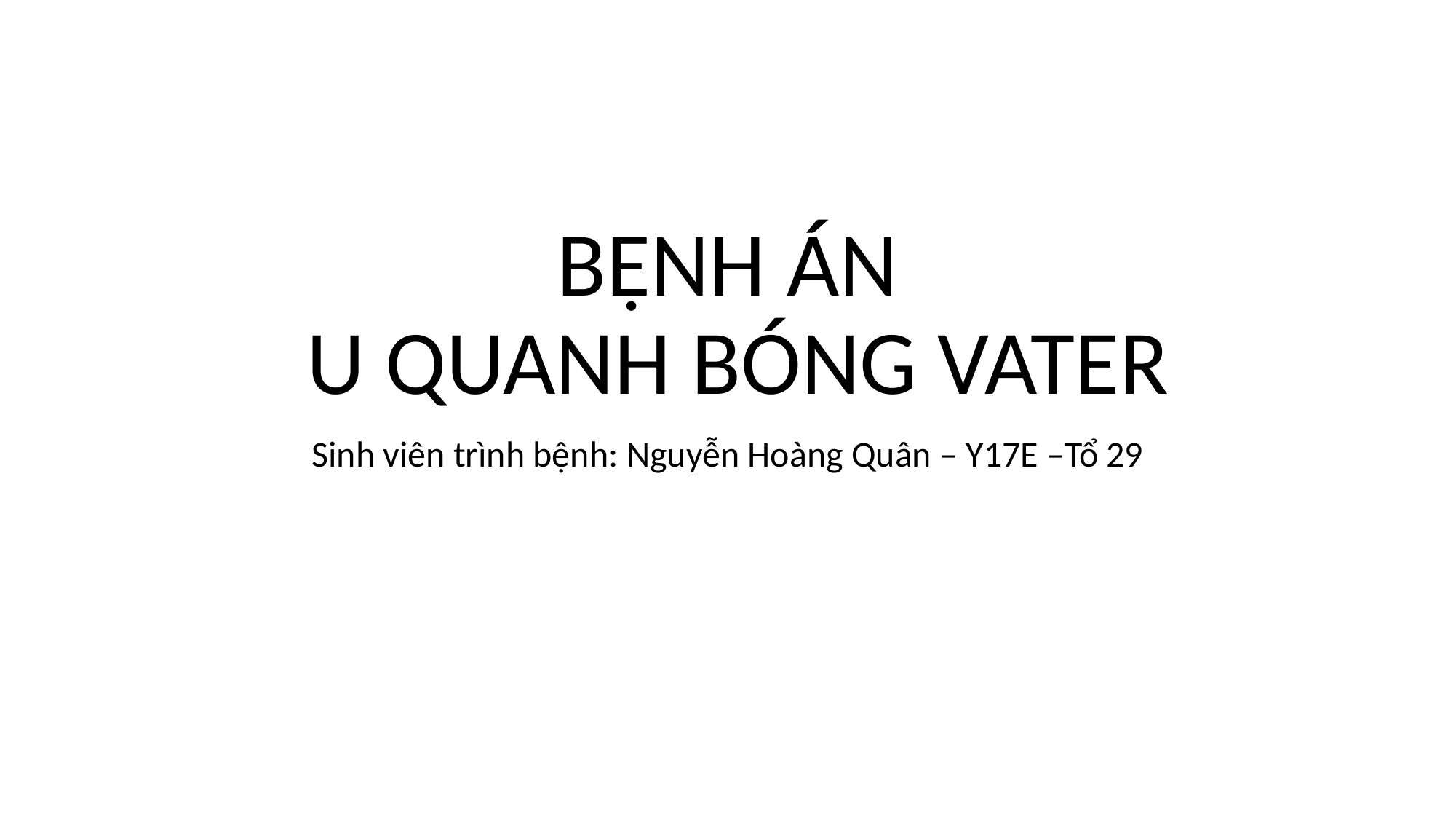

# BỆNH ÁN U QUANH BÓNG VATER
Sinh viên trình bệnh: Nguyễn Hoàng Quân – Y17E –Tổ 29